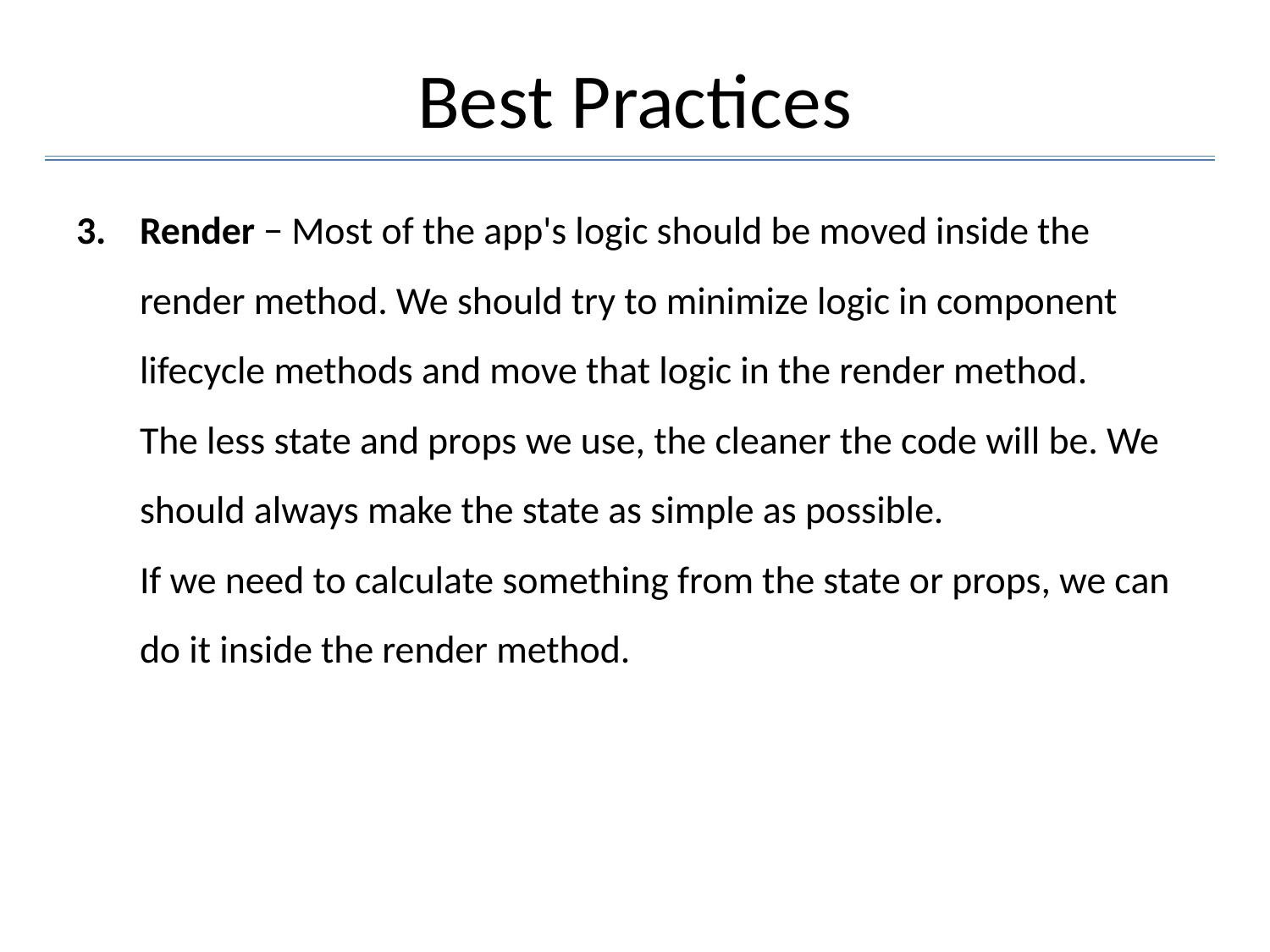

# Best Practices
Render − Most of the app's logic should be moved inside the render method. We should try to minimize logic in component lifecycle methods and move that logic in the render method.
The less state and props we use, the cleaner the code will be. We should always make the state as simple as possible.
If we need to calculate something from the state or props, we can do it inside the render method.